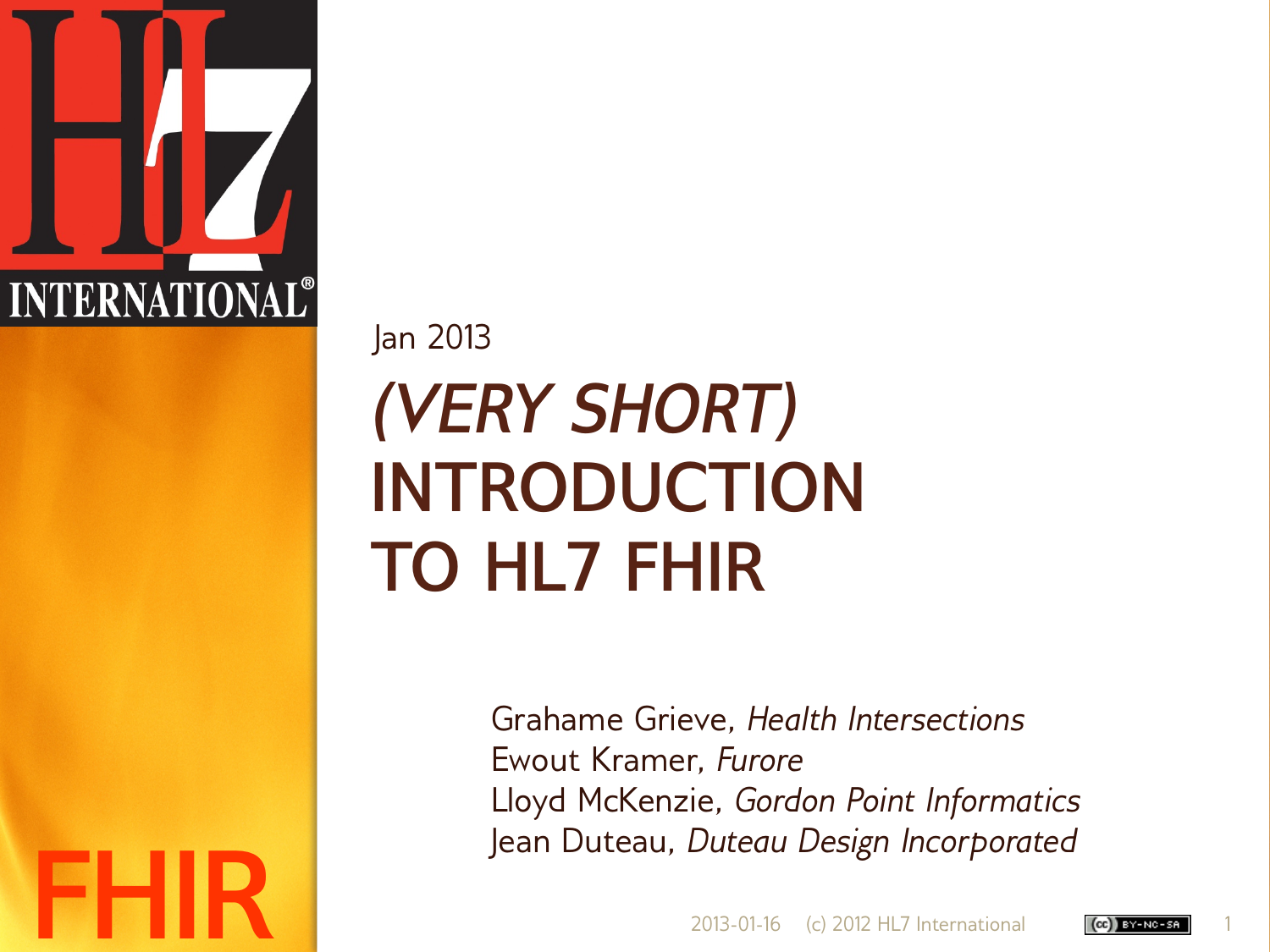

Jan 2013
# (Very short) Introduction to HL7 FHIR
Grahame Grieve, Health Intersections
Ewout Kramer, Furore
Lloyd McKenzie, Gordon Point Informatics
Jean Duteau, Duteau Design Incorporated
2013-01-16
(c) 2012 HL7 International
1